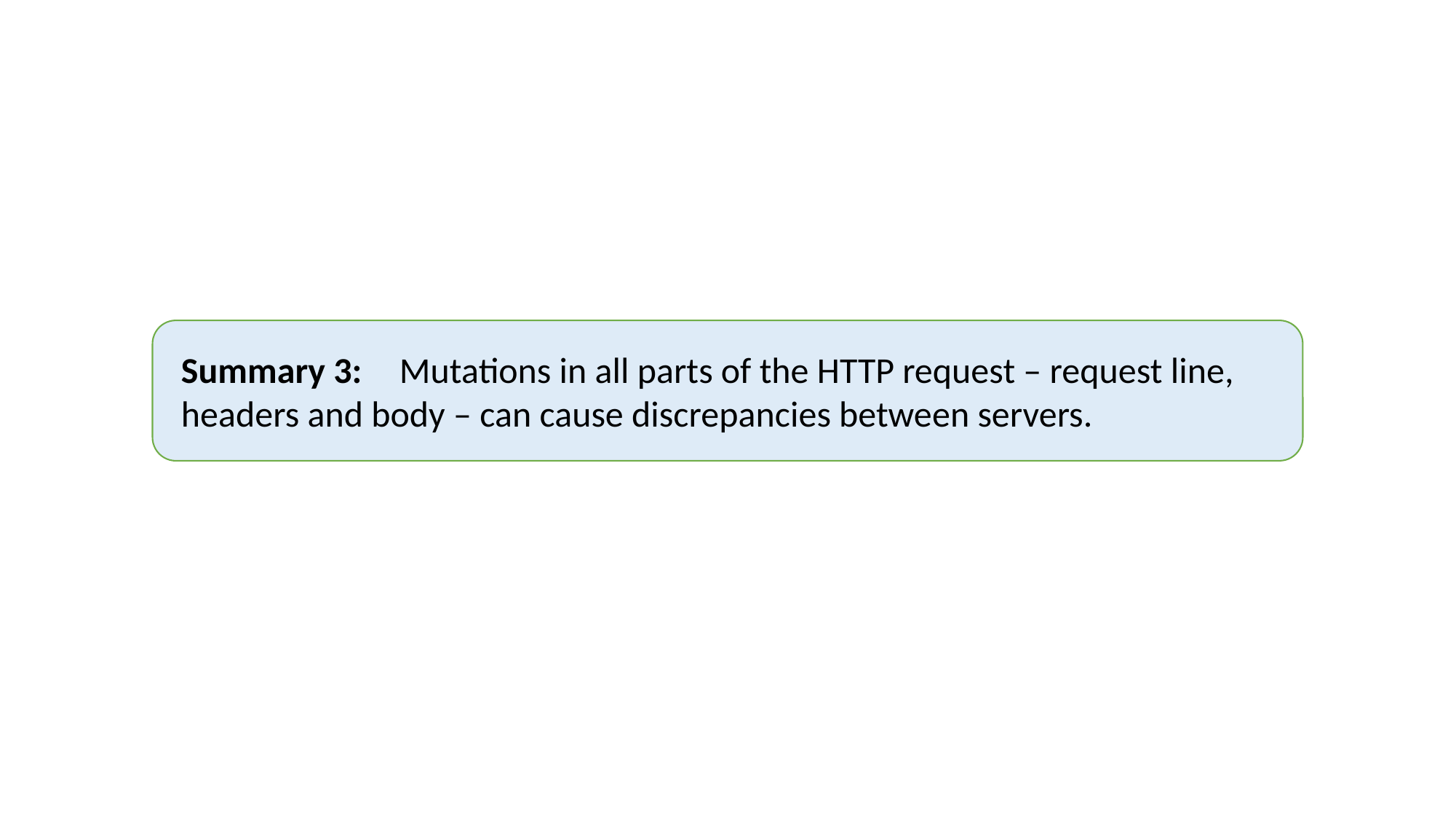

#

Summary 3: 	Mutations in all parts of the HTTP request – request line, headers and body – can cause discrepancies between servers.